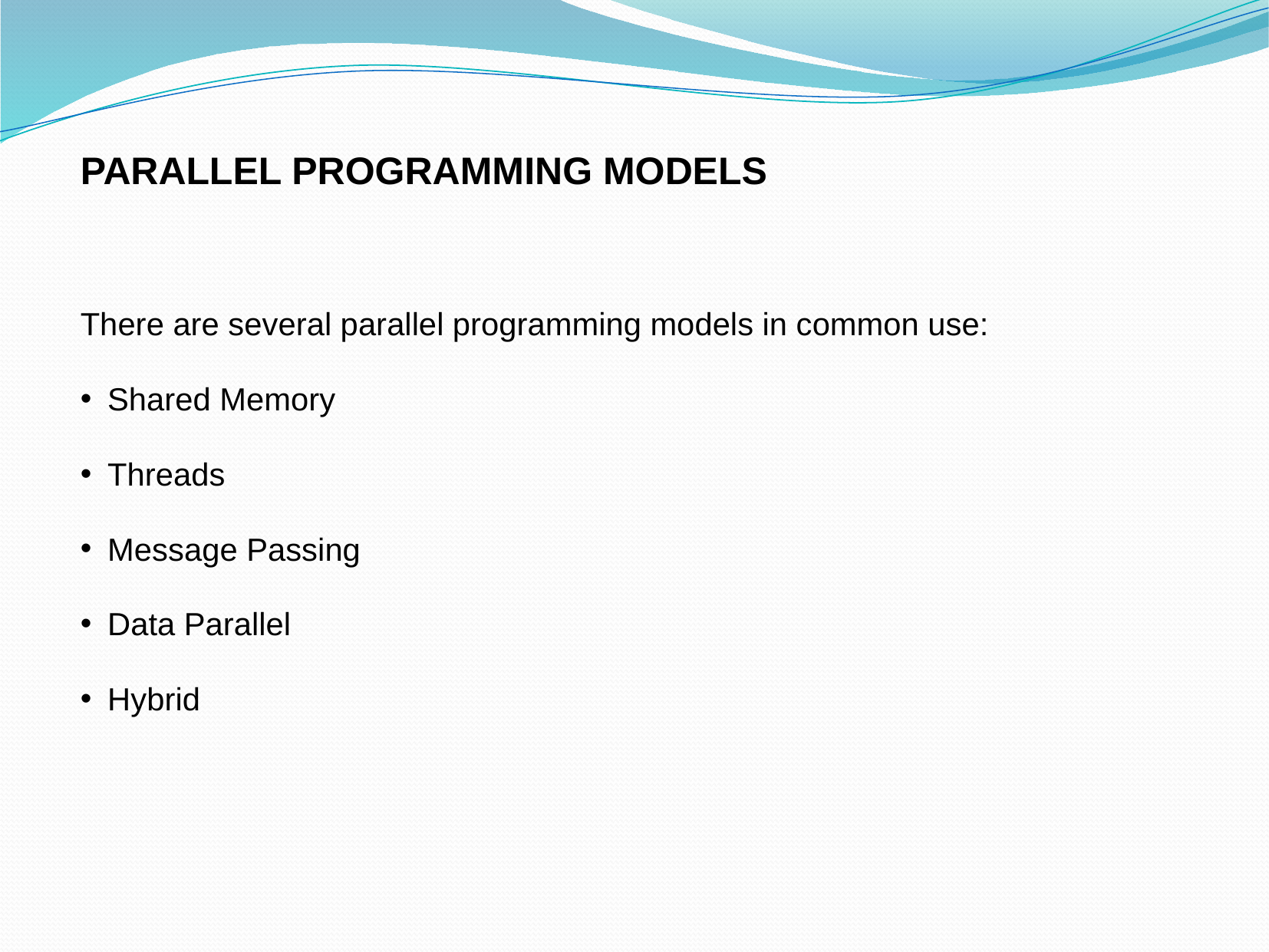

PARALLEL PROGRAMMING MODELS

There are several parallel programming models in common use:
Shared Memory
Threads
Message Passing
Data Parallel
Hybrid